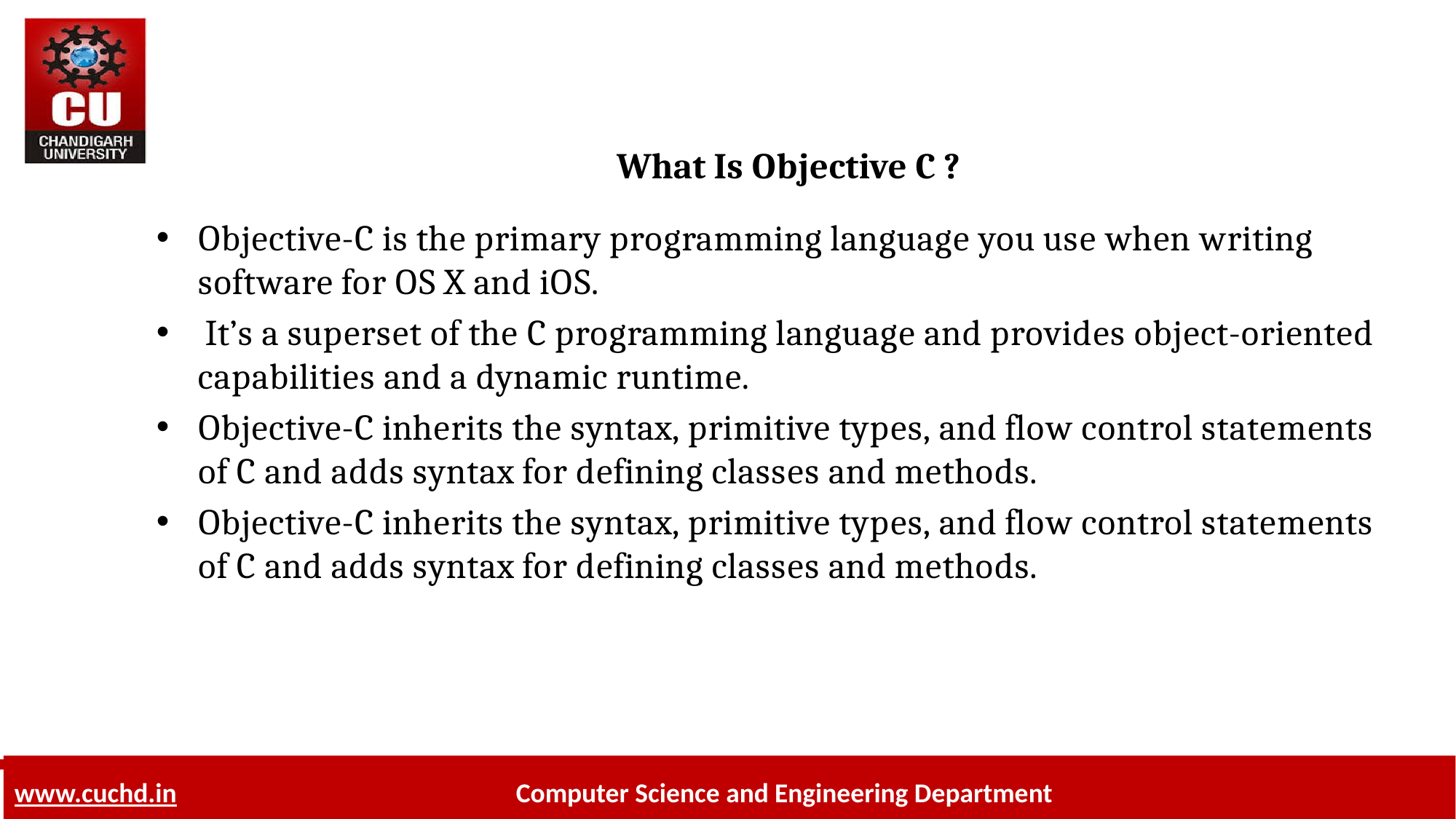

# What Is Objective C ?
Objective-C is the primary programming language you use when writing software for OS X and iOS.
 It’s a superset of the C programming language and provides object-oriented capabilities and a dynamic runtime.
Objective-C inherits the syntax, primitive types, and flow control statements of C and adds syntax for defining classes and methods.
Objective-C inherits the syntax, primitive types, and flow control statements of C and adds syntax for defining classes and methods.